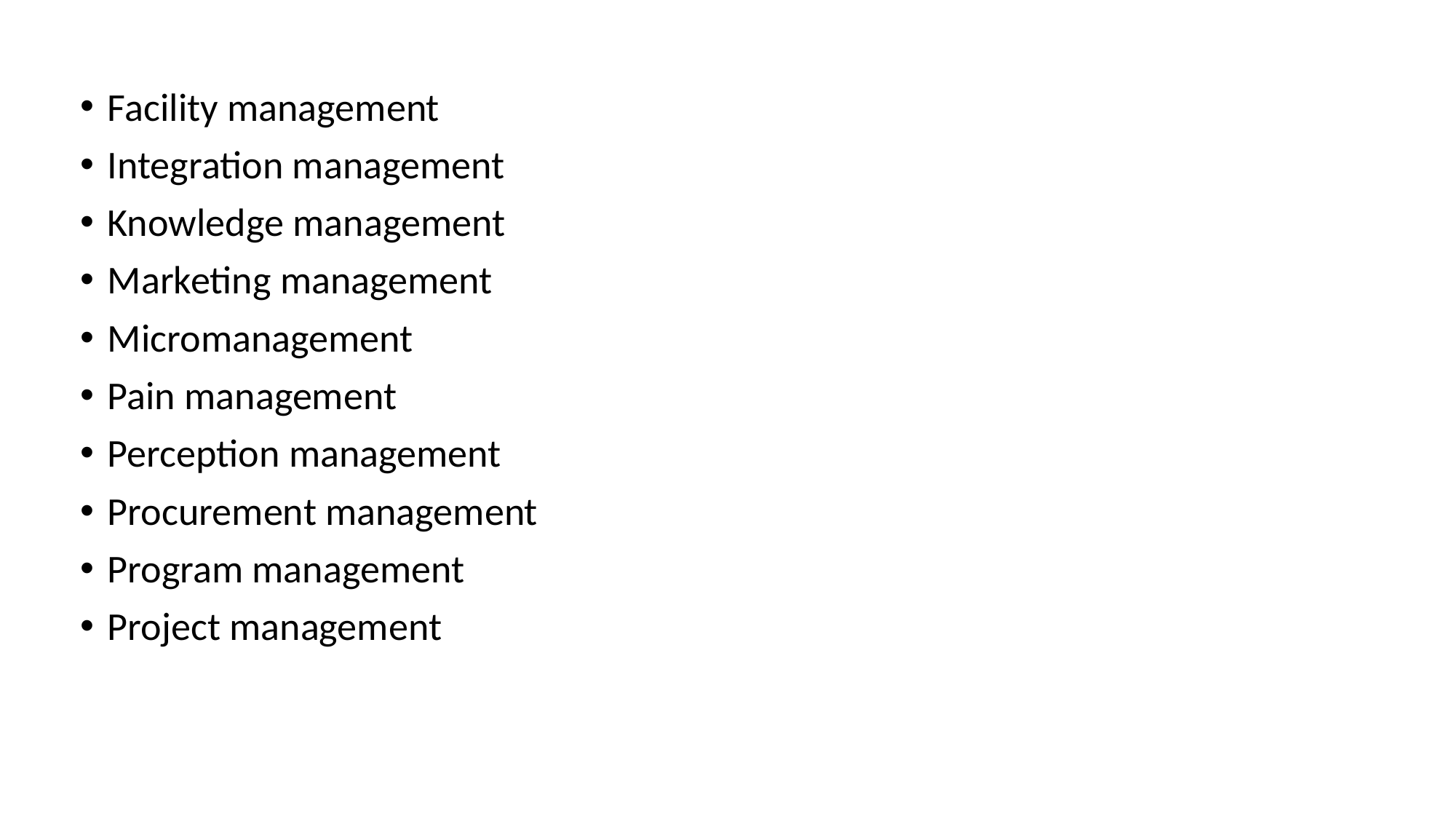

Facility management
Integration management
Knowledge management
Marketing management
Micromanagement
Pain management
Perception management
Procurement management
Program management
Project management